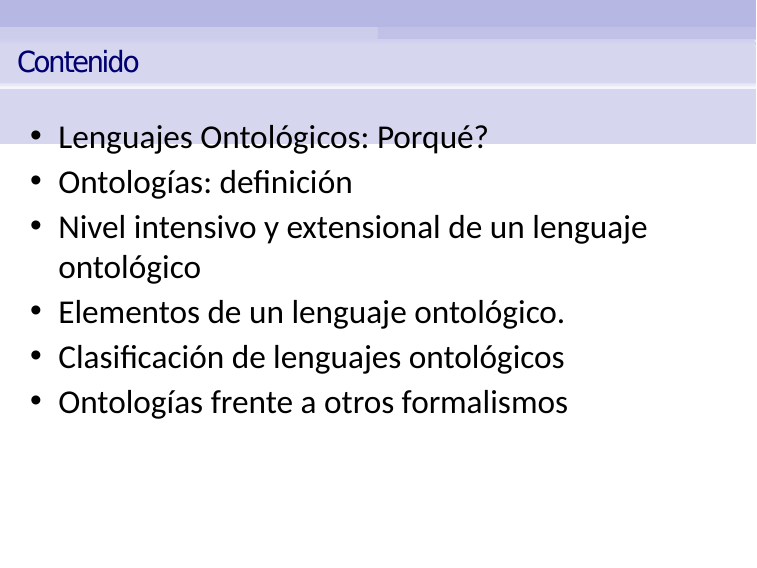

# Contenido

Lenguajes Ontológicos: Porqué?
Ontologías: definición
Nivel intensivo y extensional de un lenguaje ontológico
Elementos de un lenguaje ontológico.
Clasificación de lenguajes ontológicos
Ontologías frente a otros formalismos